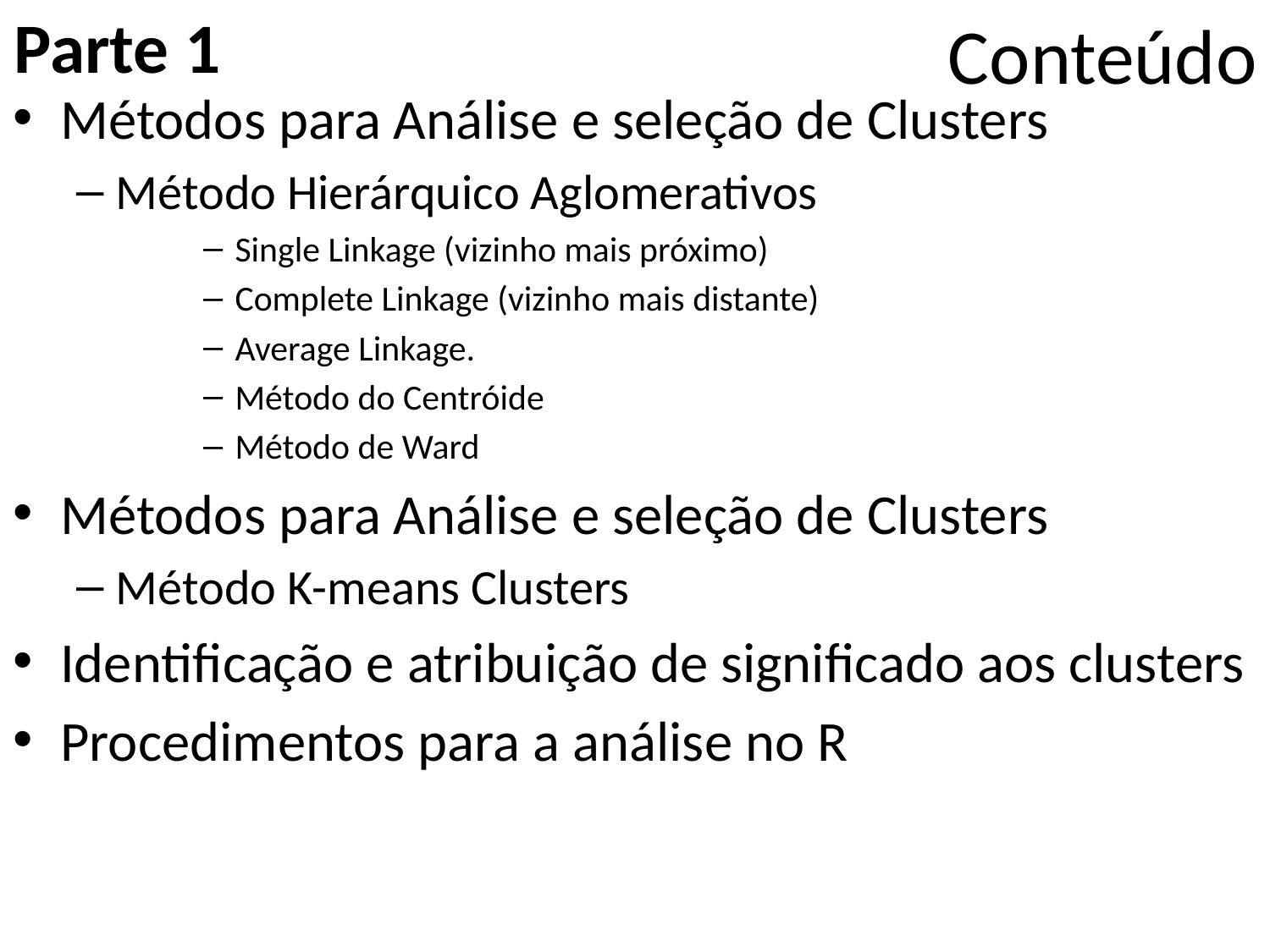

# Conteúdo
Parte 1
Métodos para Análise e seleção de Clusters
Método Hierárquico Aglomerativos
Single Linkage (vizinho mais próximo)
Complete Linkage (vizinho mais distante)
Average Linkage.
Método do Centróide
Método de Ward
Métodos para Análise e seleção de Clusters
Método K-means Clusters
Identificação e atribuição de significado aos clusters
Procedimentos para a análise no R